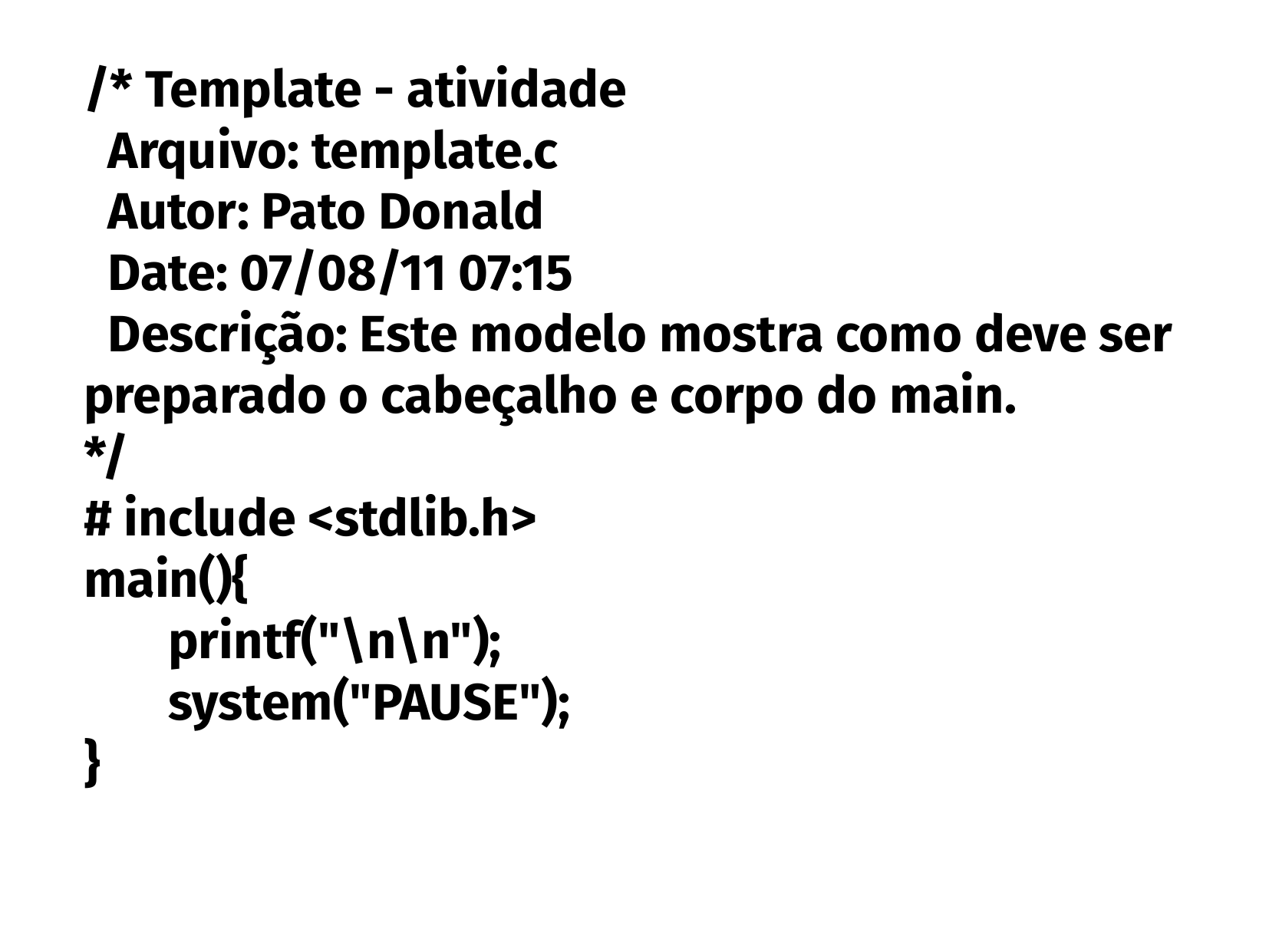

/* Template - atividade
  Arquivo: template.c
  Autor: Pato Donald
  Date: 07/08/11 07:15
  Descrição: Este modelo mostra como deve ser preparado o cabeçalho e corpo do main.
*/
# include <stdlib.h>
main(){
       printf("\n\n");
       system("PAUSE");
}